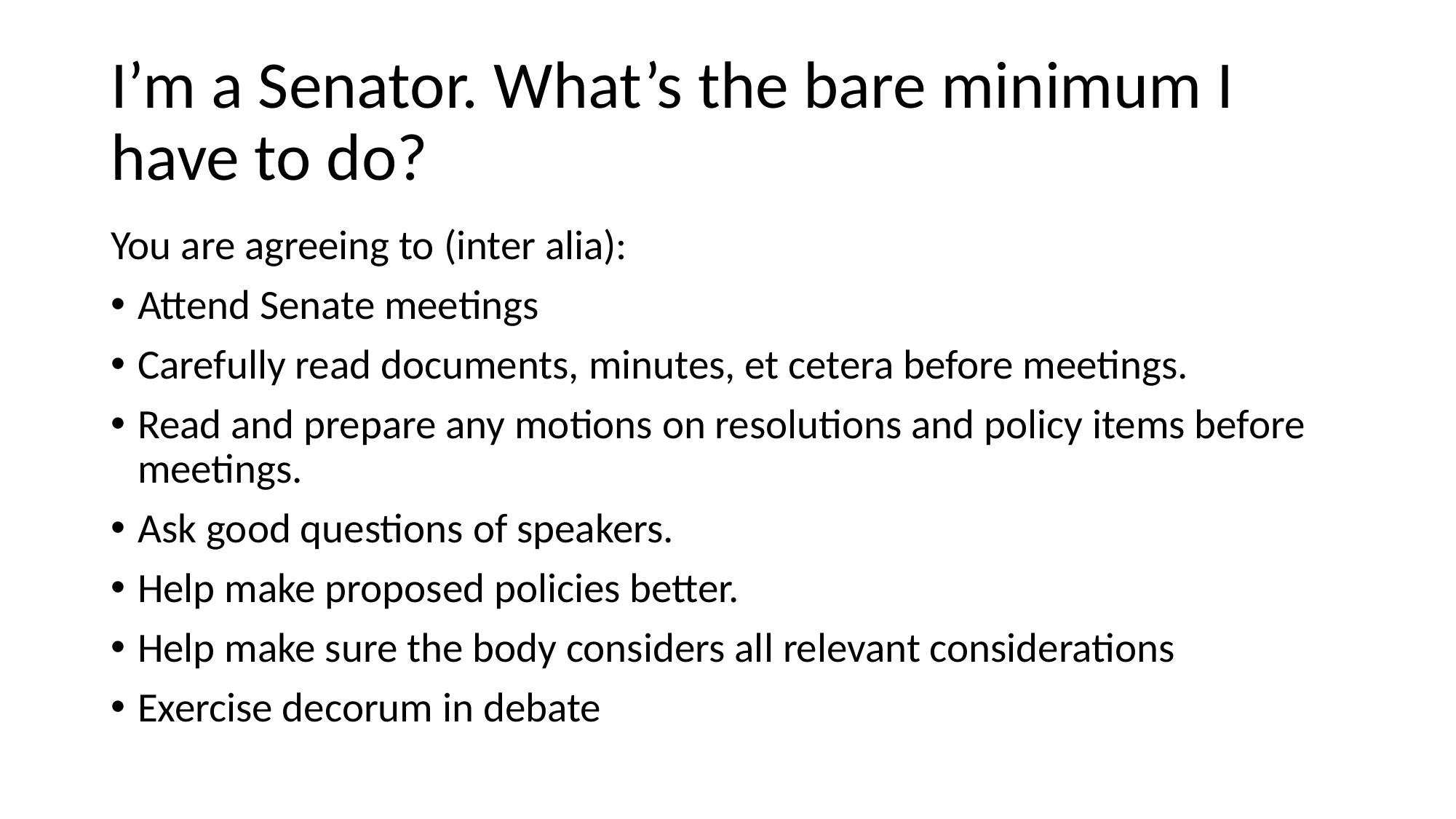

# I’m a Senator. What’s the bare minimum I have to do?
You are agreeing to (inter alia):
Attend Senate meetings
Carefully read documents, minutes, et cetera before meetings.
Read and prepare any motions on resolutions and policy items before meetings.
Ask good questions of speakers.
Help make proposed policies better.
Help make sure the body considers all relevant considerations
Exercise decorum in debate